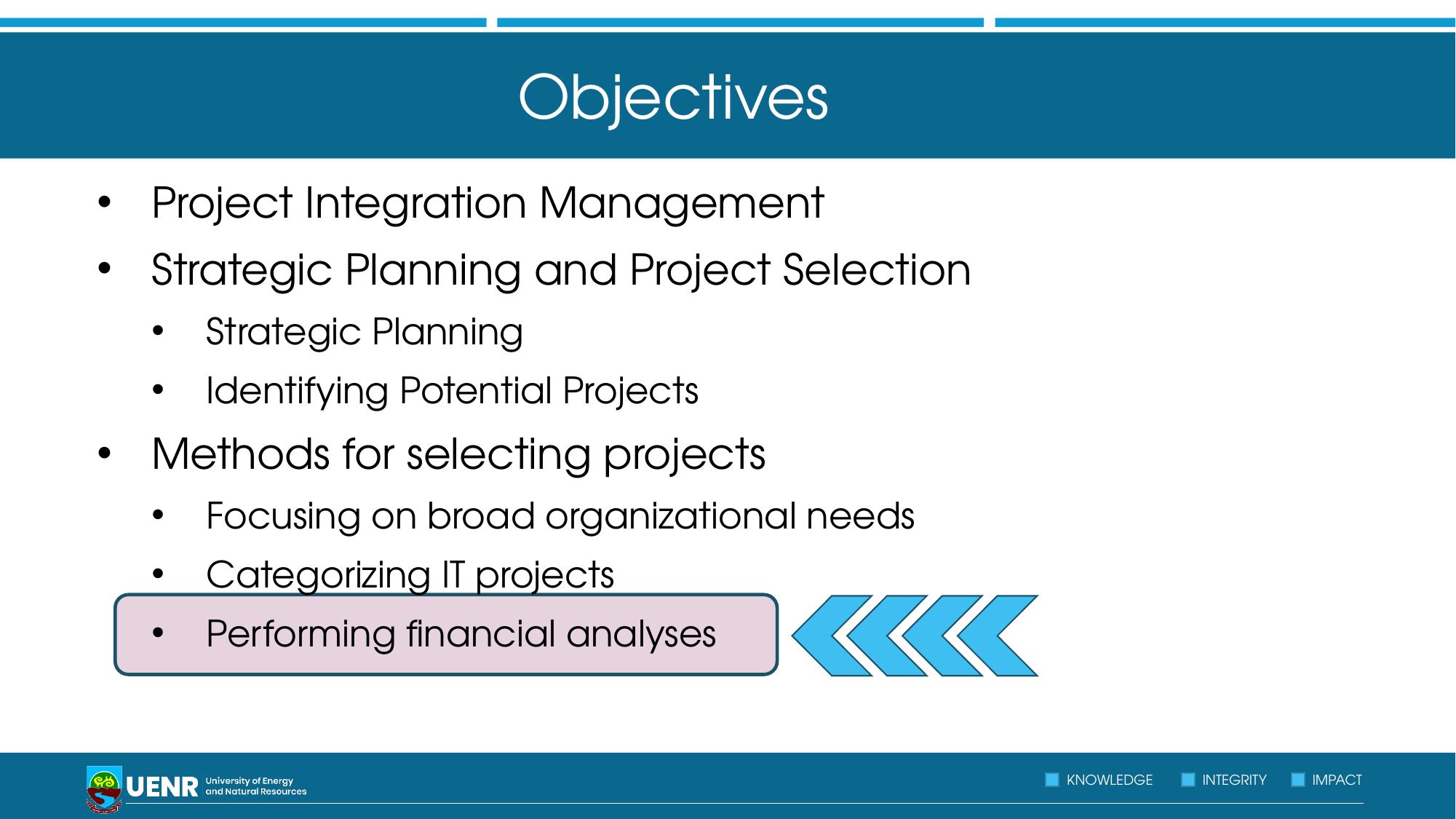

# Objectives
Project Integration Management
Strategic Planning and Project Selection
Strategic Planning
Identifying Potential Projects
Methods for selecting projects
Focusing on broad organizational needs
Categorizing IT projects
Performing financial analyses